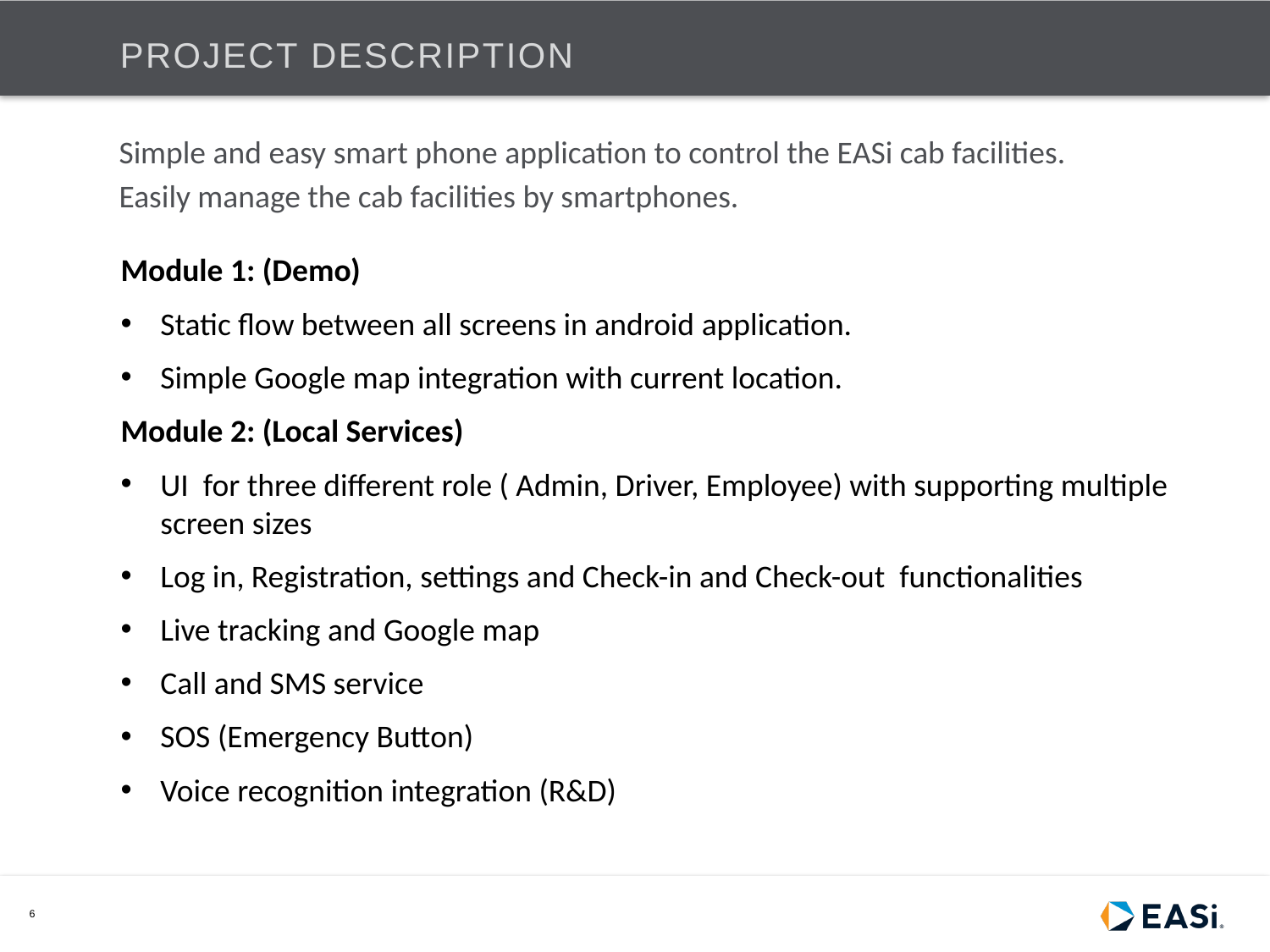

# Project Description
Simple and easy smart phone application to control the EASi cab facilities.
Easily manage the cab facilities by smartphones.

Module 1: (Demo)
Static flow between all screens in android application.
Simple Google map integration with current location.
Module 2: (Local Services)
UI  for three different role ( Admin, Driver, Employee) with supporting multiple screen sizes
Log in, Registration, settings and Check-in and Check-out  functionalities
Live tracking and Google map
Call and SMS service
SOS (Emergency Button)
Voice recognition integration (R&D)
6